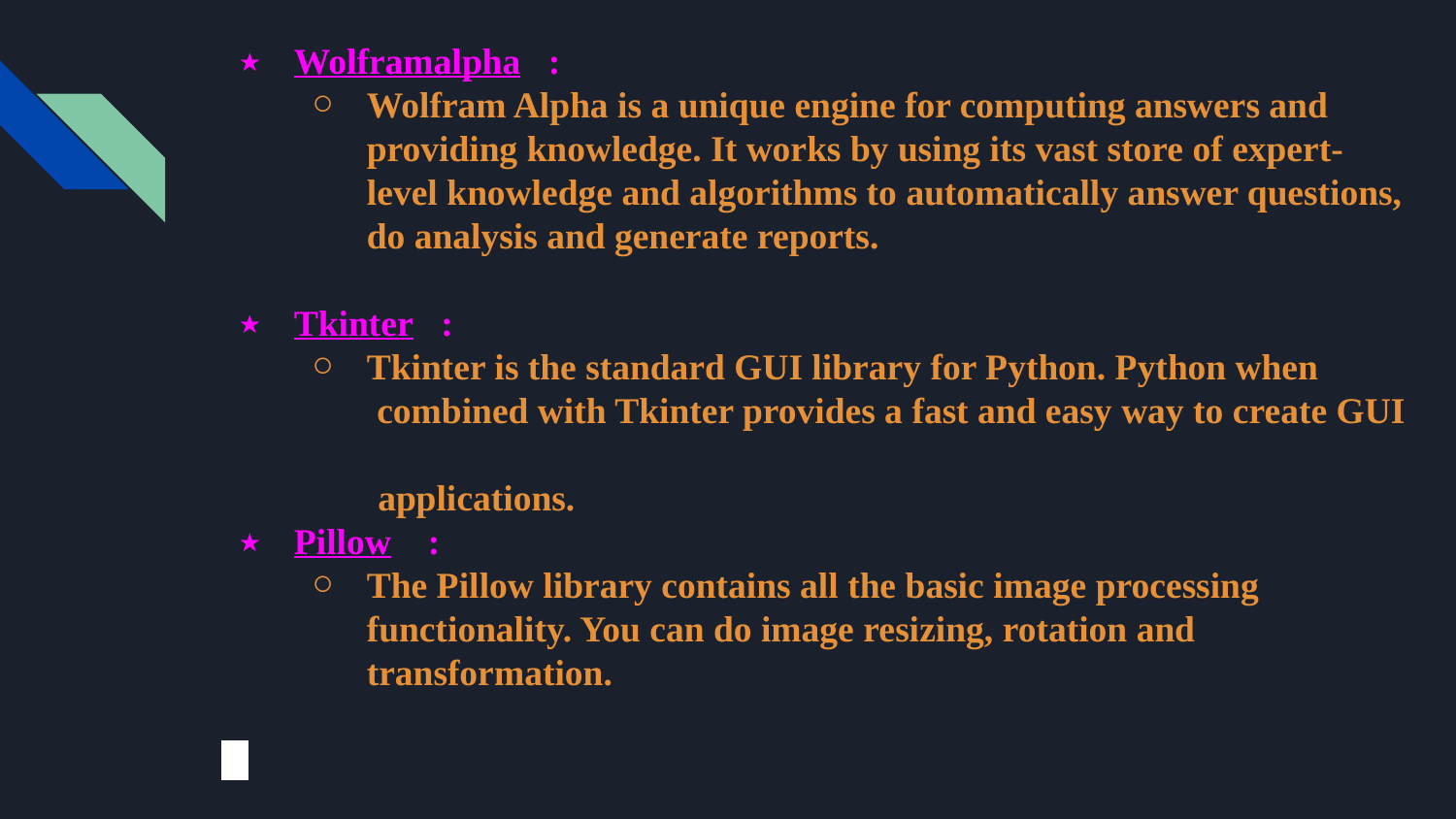

# Wolframalpha   :
Wolfram Alpha is a unique engine for computing answers and providing knowledge. It works by using its vast store of expert-level knowledge and algorithms to automatically answer questions, do analysis and generate reports.

Tkinter   :
Tkinter is the standard GUI library for Python. Python when
         combined with Tkinter provides a fast and easy way to create GUI
                 applications.
Pillow    :
The Pillow library contains all the basic image processing     functionality. You can do image resizing, rotation and transformation.